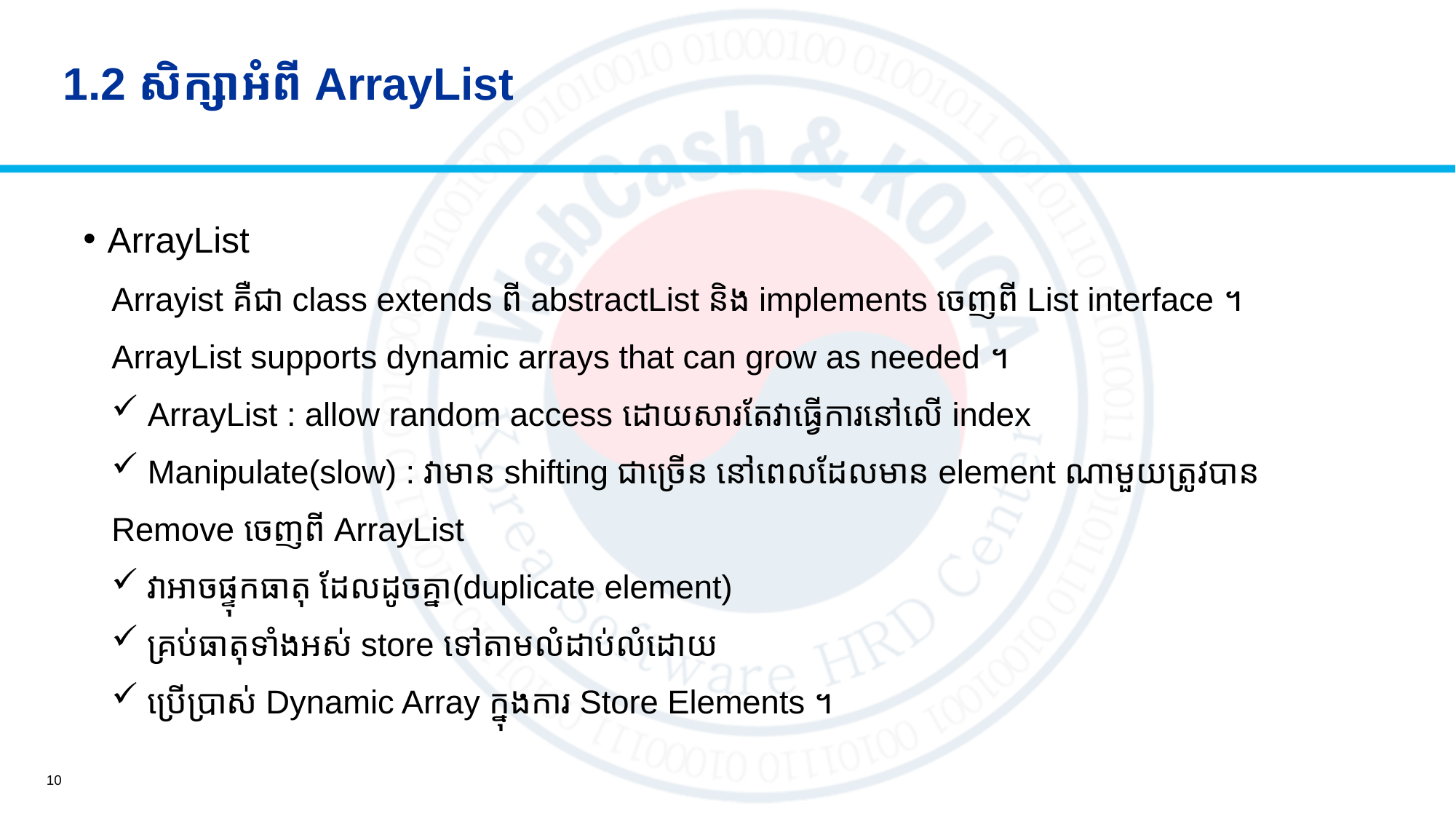

# 1.2 សិក្សាអំពី ArrayList
ArrayList
	Arrayist គឺជា class extends ពី abstractList និង​ implements ចេញពី List interface ។
ArrayList supports dynamic arrays that can grow as needed ។​
 ArrayList : allow random access ដោយសារតែវាធ្វើការនៅលើ index
 Manipulate(slow) : វាមាន shifting ជាច្រើន នៅពេលដែលមាន element ណាមួយត្រូវបាន
	Remove ចេញពី ArrayList
 វាអាចផ្ទុកធាតុ ដែលដូចគ្នា(duplicate element)
 គ្រប់ធាតុទាំងអស់ store ទៅតាមលំដាប់លំដោយ
 ប្រើប្រាស់ Dynamic Array ក្នុងការ Store Elements ។
10